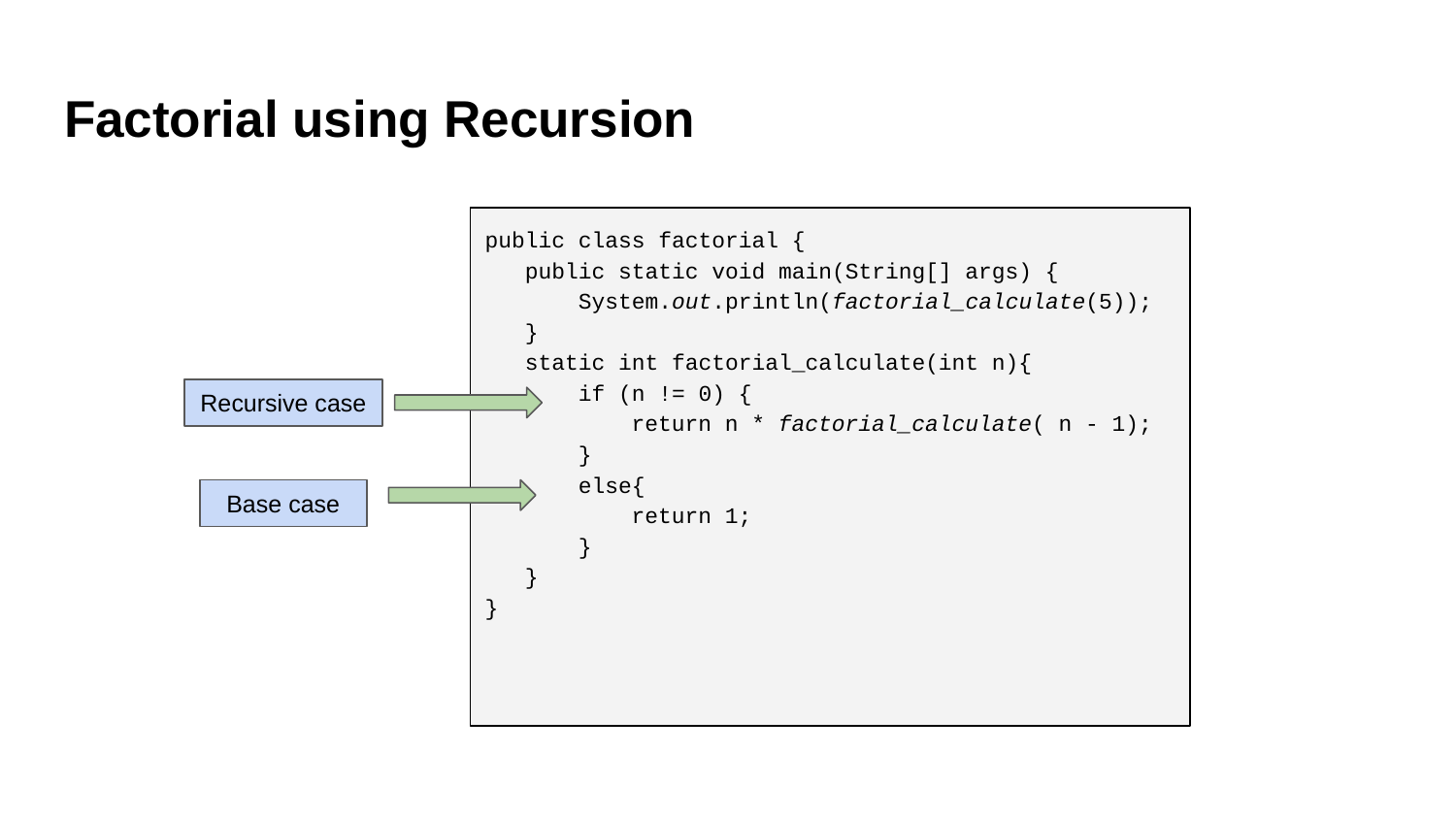

# Factorial using Recursion
public class factorial {
   public static void main(String[] args) {
       System.out.println(factorial_calculate(5));
   }
   static int factorial_calculate(int n){
       if (n != 0) {
           return n * factorial_calculate( n - 1);
       }
       else{
           return 1;
       }
   }
}

Recursive case

Base case